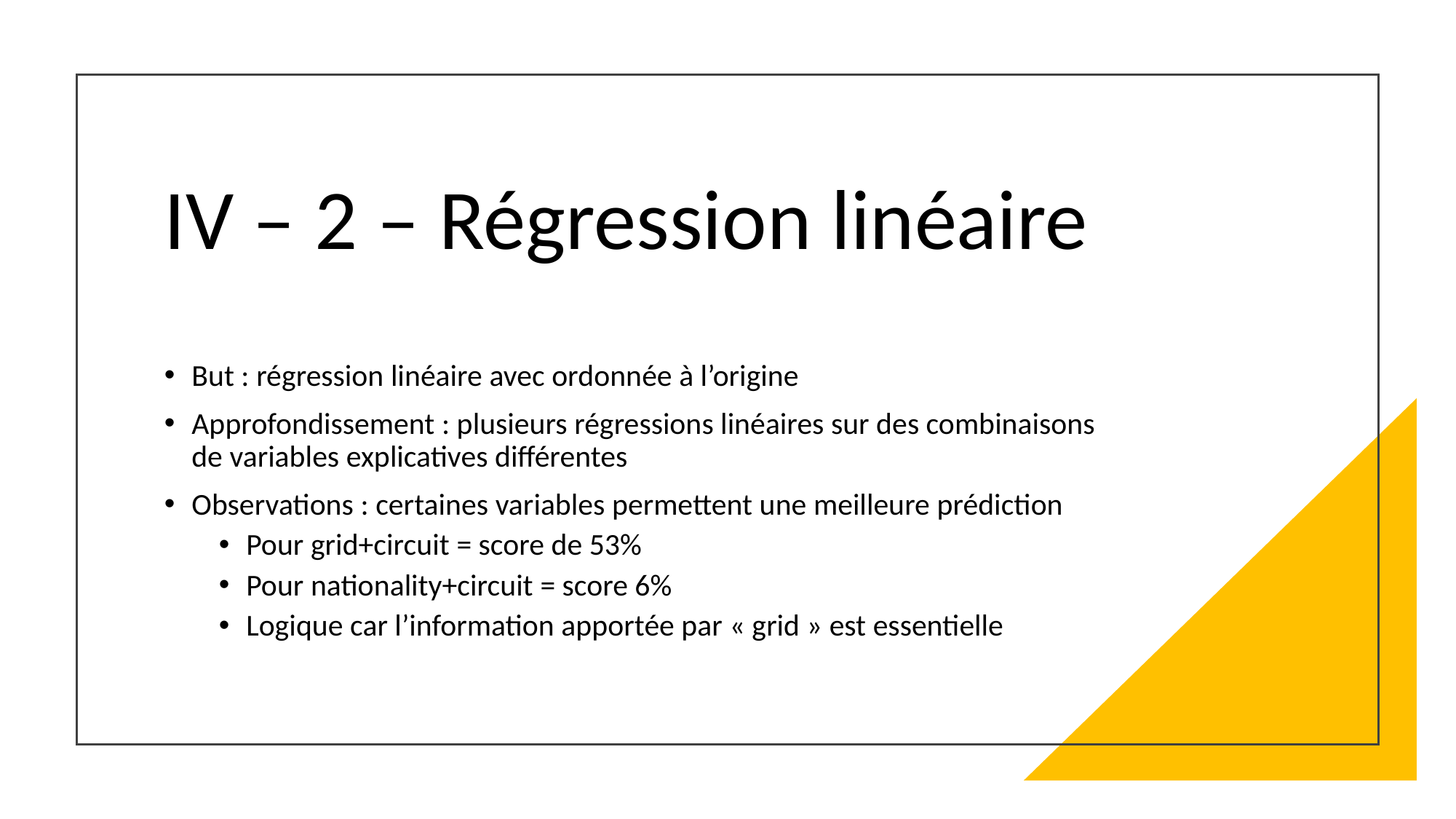

# IV – 2 – Régression linéaire
But : régression linéaire avec ordonnée à l’origine
Approfondissement : plusieurs régressions linéaires sur des combinaisons de variables explicatives différentes
Observations : certaines variables permettent une meilleure prédiction
Pour grid+circuit = score de 53%
Pour nationality+circuit = score 6%
Logique car l’information apportée par « grid » est essentielle